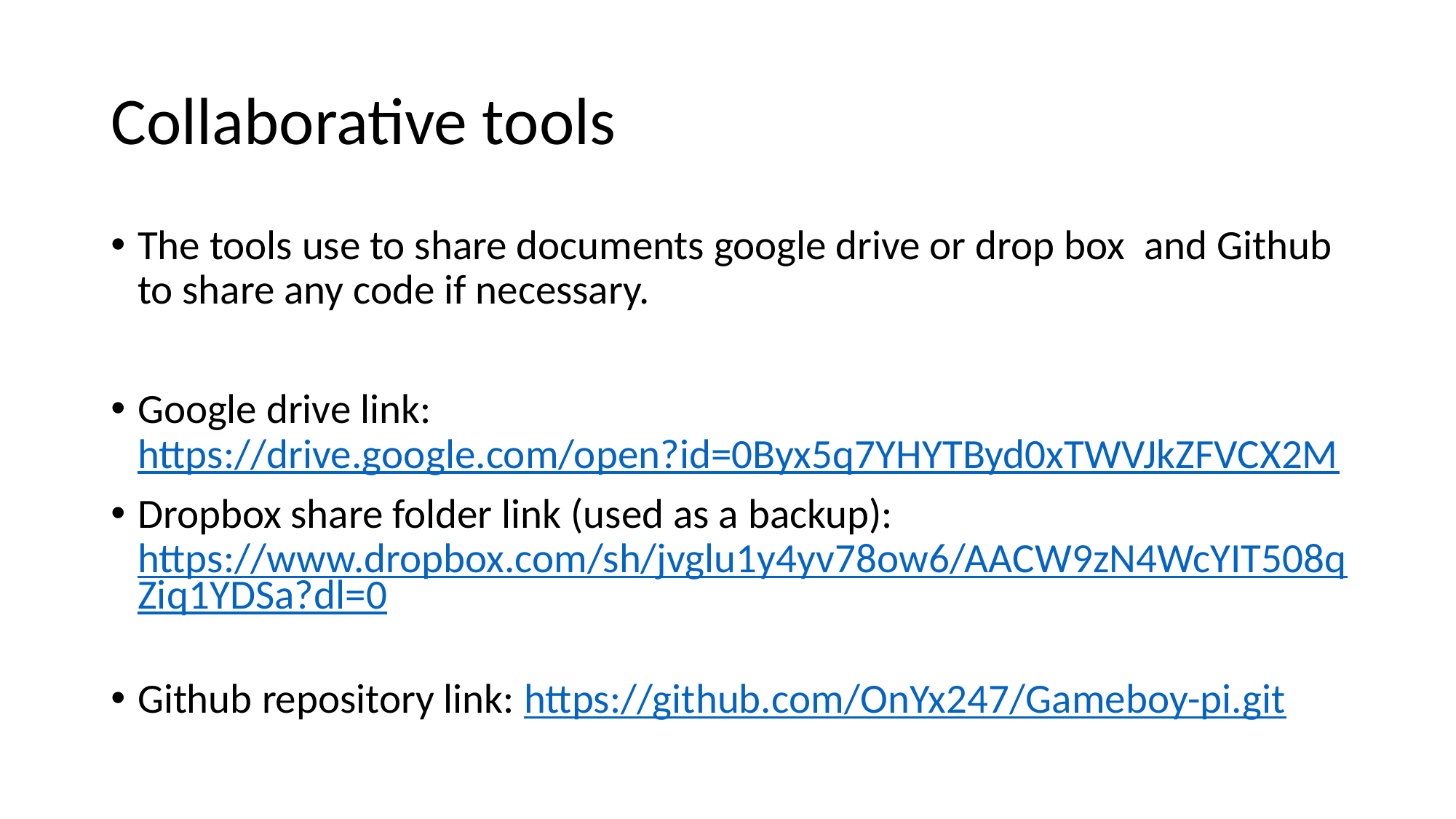

# Collaborative tools
The tools use to share documents google drive or drop box  and Github to share any code if necessary.

Google drive link: https://drive.google.com/open?id=0Byx5q7YHYTByd0xTWVJkZFVCX2M
Dropbox share folder link (used as a backup): https://www.dropbox.com/sh/jvglu1y4yv78ow6/AACW9zN4WcYIT508qZiq1YDSa?dl=0
Github repository link: https://github.com/OnYx247/Gameboy-pi.git